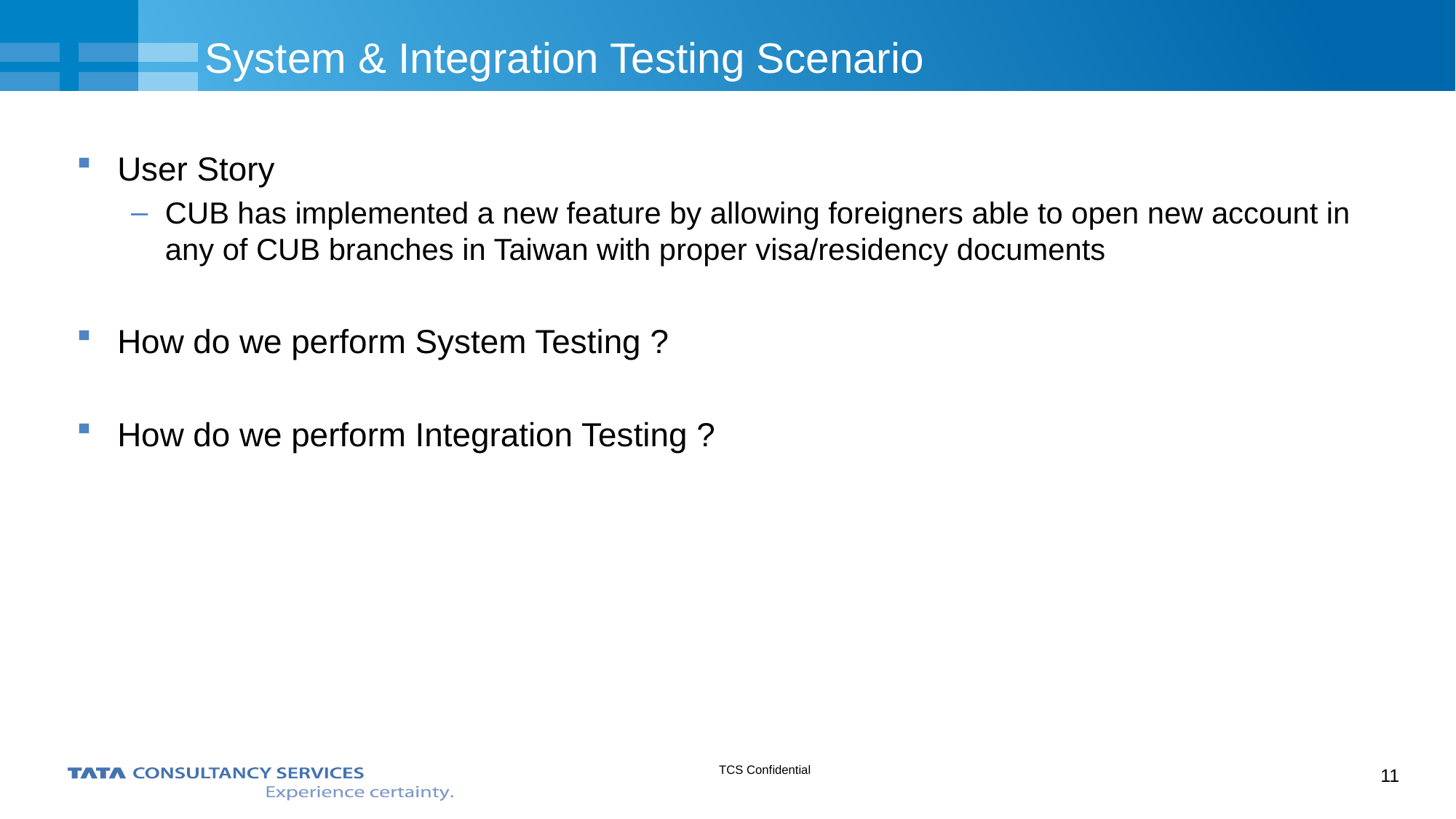

# System & Integration Testing Scenario
User Story
CUB has implemented a new feature by allowing foreigners able to open new account in any of CUB branches in Taiwan with proper visa/residency documents

How do we perform System Testing ?

How do we perform Integration Testing ?